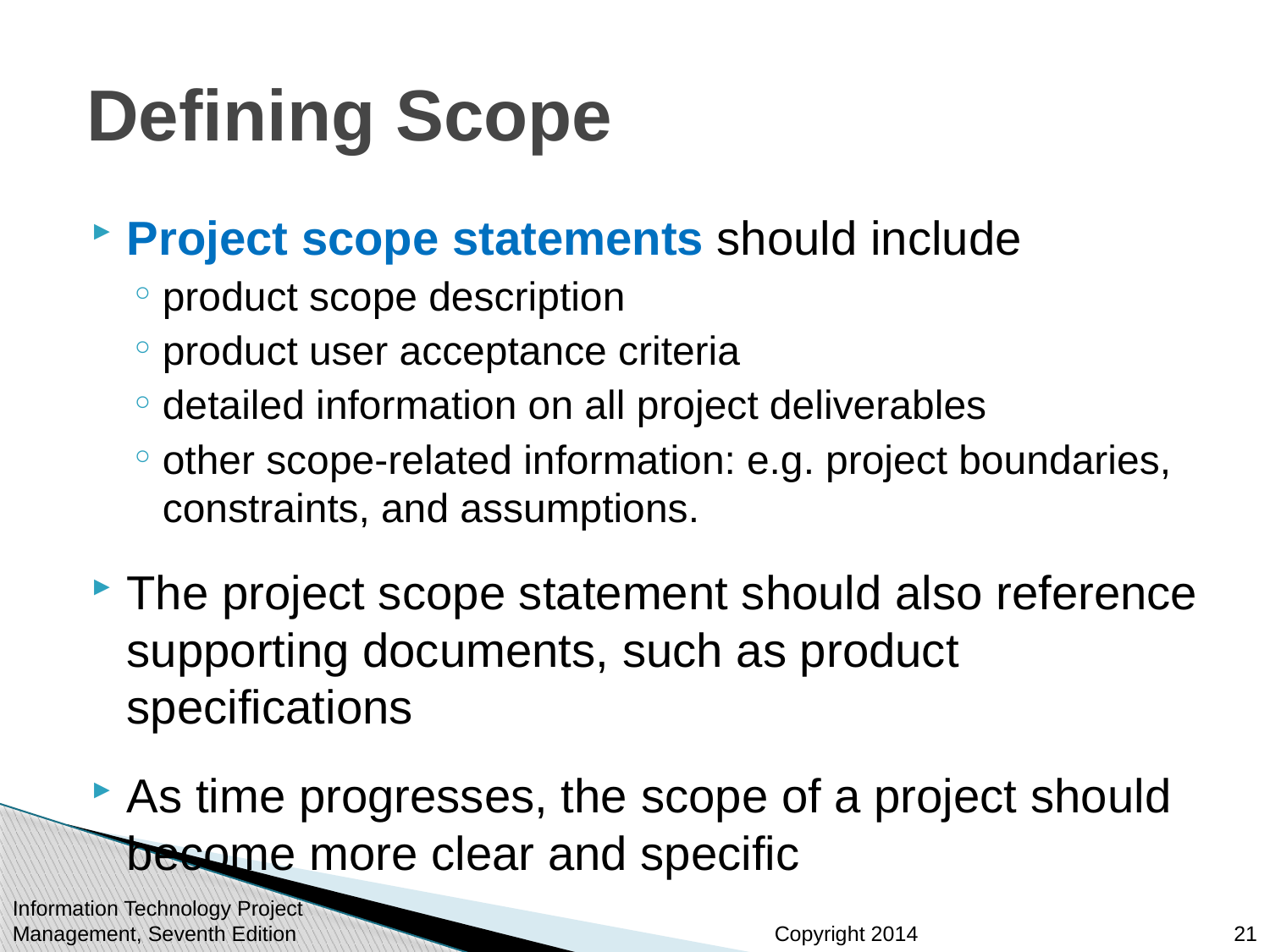

# Defining Scope
Project scope statements should include
product scope description
product user acceptance criteria
detailed information on all project deliverables
other scope-related information: e.g. project boundaries, constraints, and assumptions.
The project scope statement should also reference supporting documents, such as product specifications
As time progresses, the scope of a project should become more clear and specific
Information Technology Project Management, Seventh Edition
21